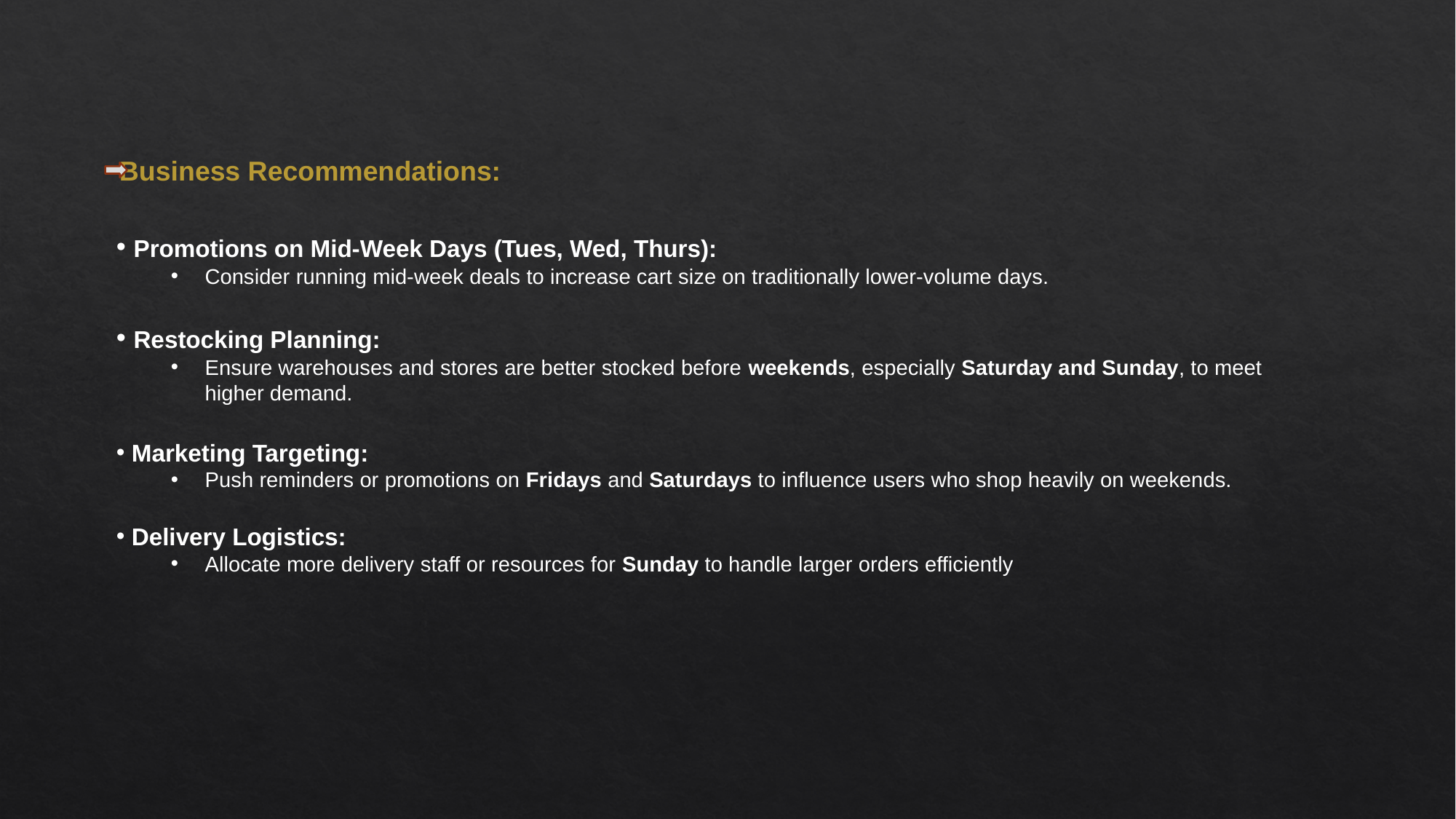

Business Recommendations:

 Promotions on Mid-Week Days (Tues, Wed, Thurs):
Consider running mid-week deals to increase cart size on traditionally lower-volume days.

 Restocking Planning:
Ensure warehouses and stores are better stocked before weekends, especially Saturday and Sunday, to meet higher demand.

 Marketing Targeting:
Push reminders or promotions on Fridays and Saturdays to influence users who shop heavily on weekends.

 Delivery Logistics:
Allocate more delivery staff or resources for Sunday to handle larger orders efficiently